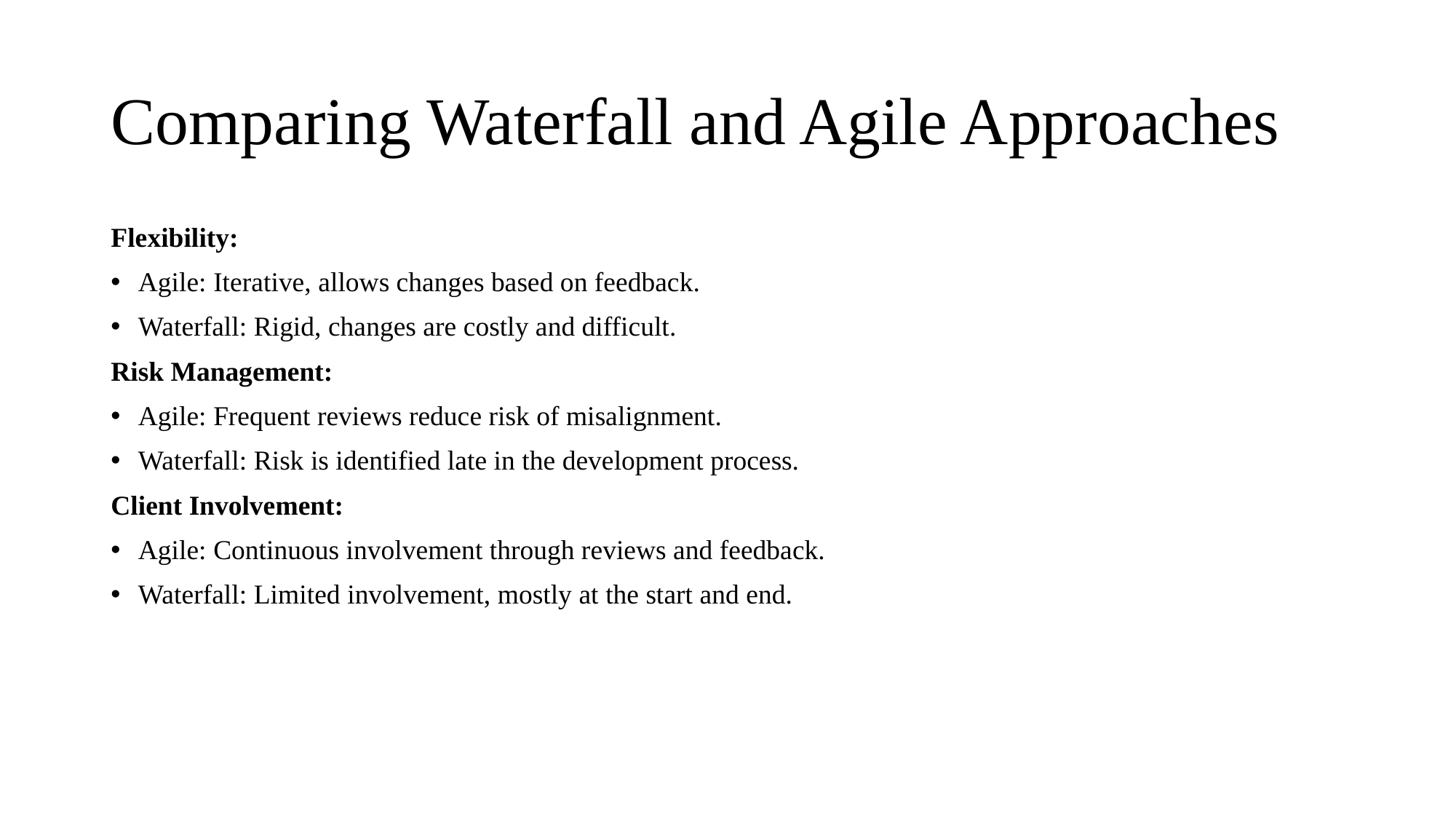

# Comparing Waterfall and Agile Approaches
Flexibility:
Agile: Iterative, allows changes based on feedback.
Waterfall: Rigid, changes are costly and difficult.
Risk Management:
Agile: Frequent reviews reduce risk of misalignment.
Waterfall: Risk is identified late in the development process.
Client Involvement:
Agile: Continuous involvement through reviews and feedback.
Waterfall: Limited involvement, mostly at the start and end.